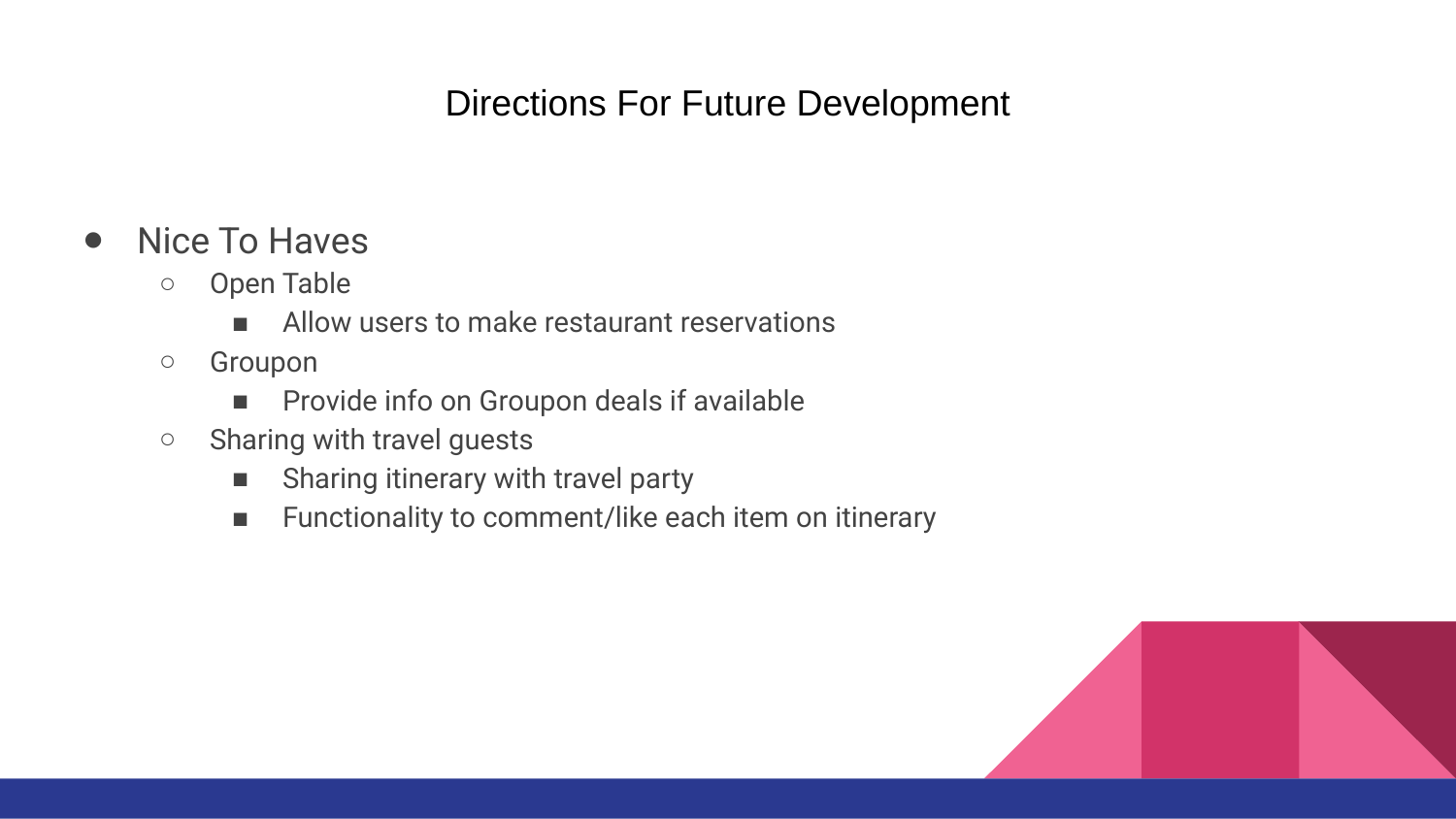

# Directions For Future Development
Nice To Haves
Open Table
Allow users to make restaurant reservations
Groupon
Provide info on Groupon deals if available
Sharing with travel guests
Sharing itinerary with travel party
Functionality to comment/like each item on itinerary